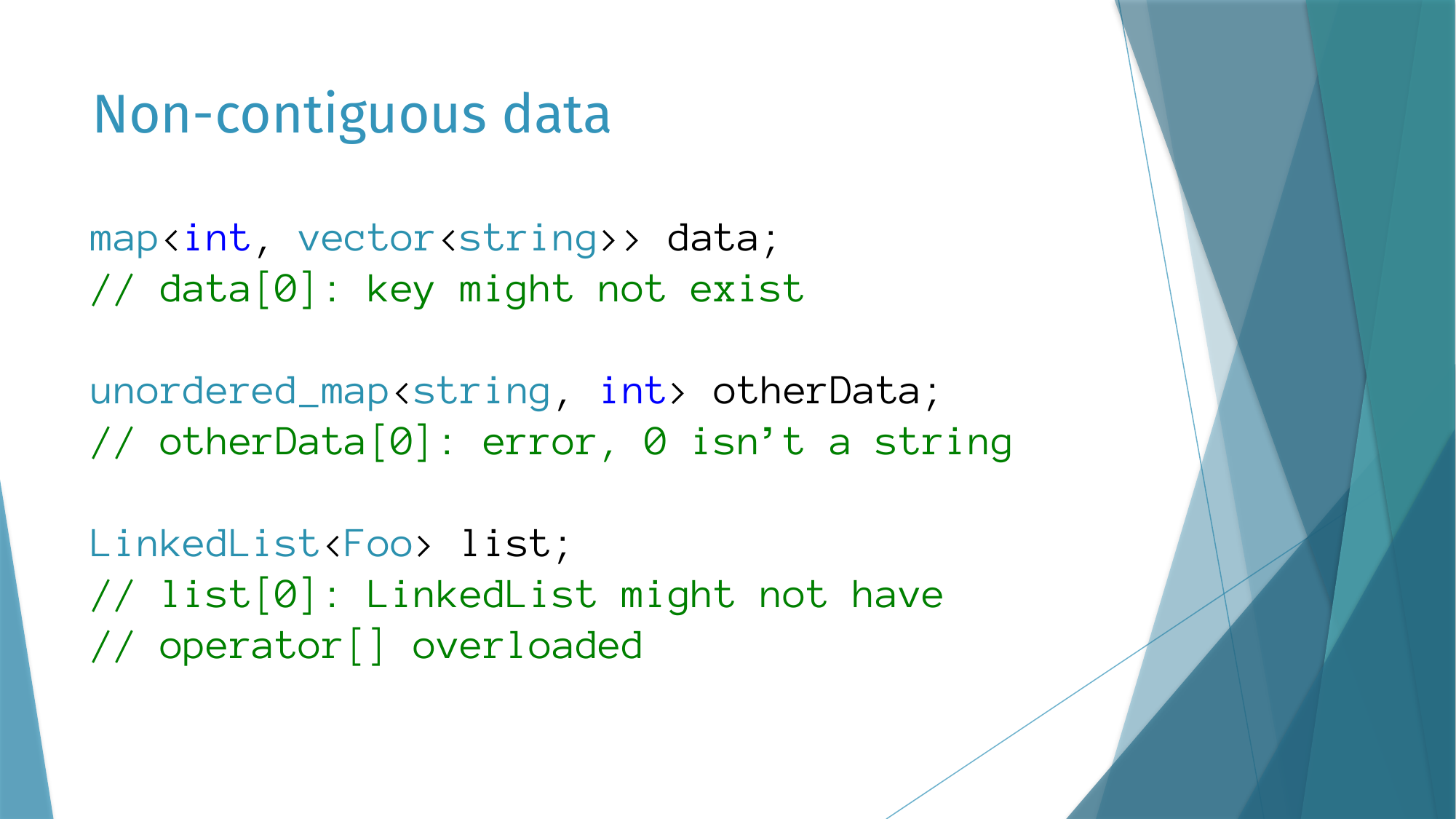

# Non-contiguous data
map<int, vector<string>> data;
// data[0]: key might not exist

unordered_map<string, int> otherData;
// otherData[0]: error, 0 isn’t a string

LinkedList<Foo> list;
// list[0]: LinkedList might not have
// operator[] overloaded